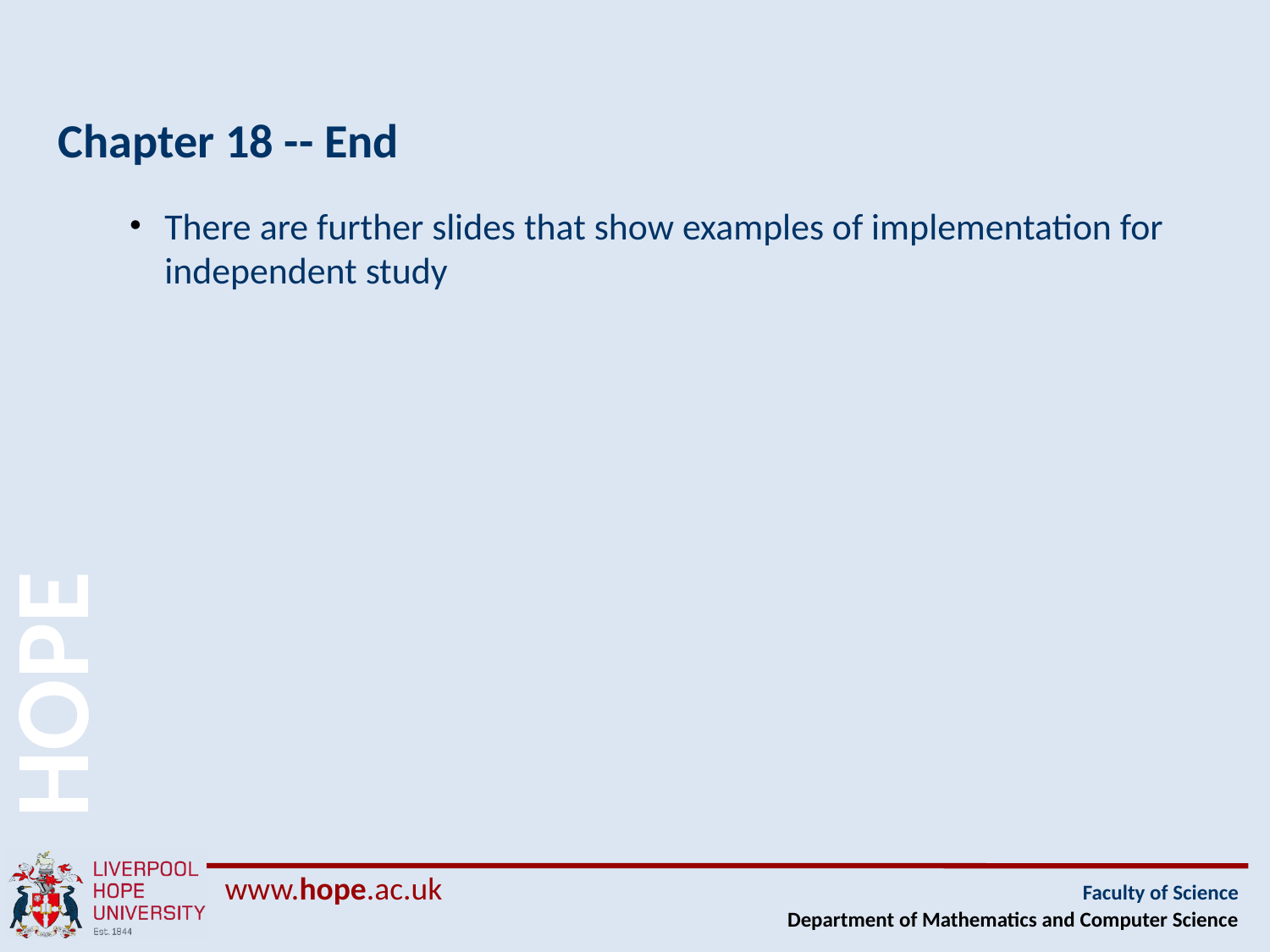

# Chapter 18 -- End
There are further slides that show examples of implementation for independent study